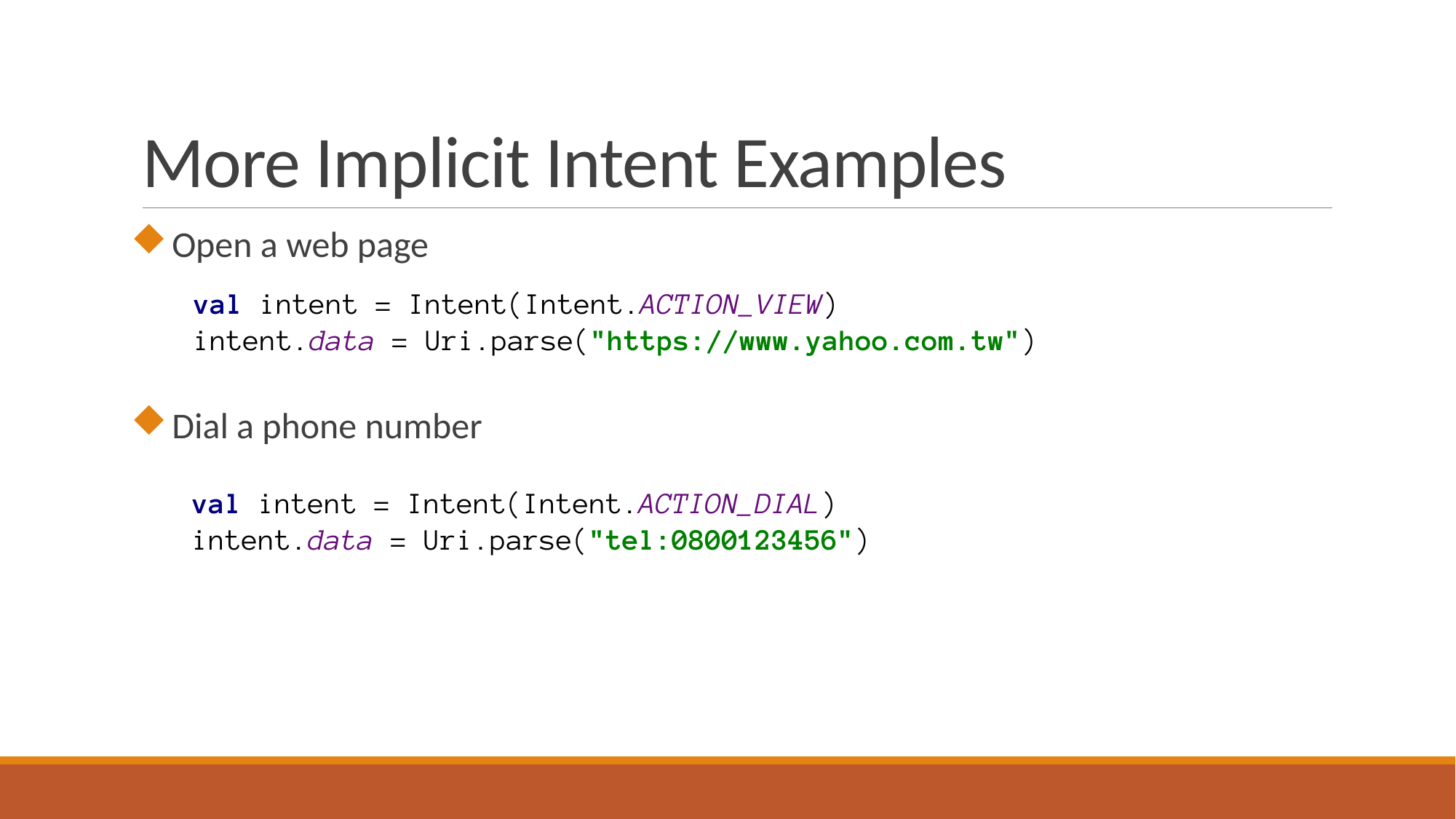

# More Implicit Intent Examples
Open a web page

Dial a phone number

val intent = Intent(Intent.ACTION_VIEW)
intent.data = Uri.parse("https://www.yahoo.com.tw")
val intent = Intent(Intent.ACTION_DIAL)
intent.data = Uri.parse("tel:0800123456")